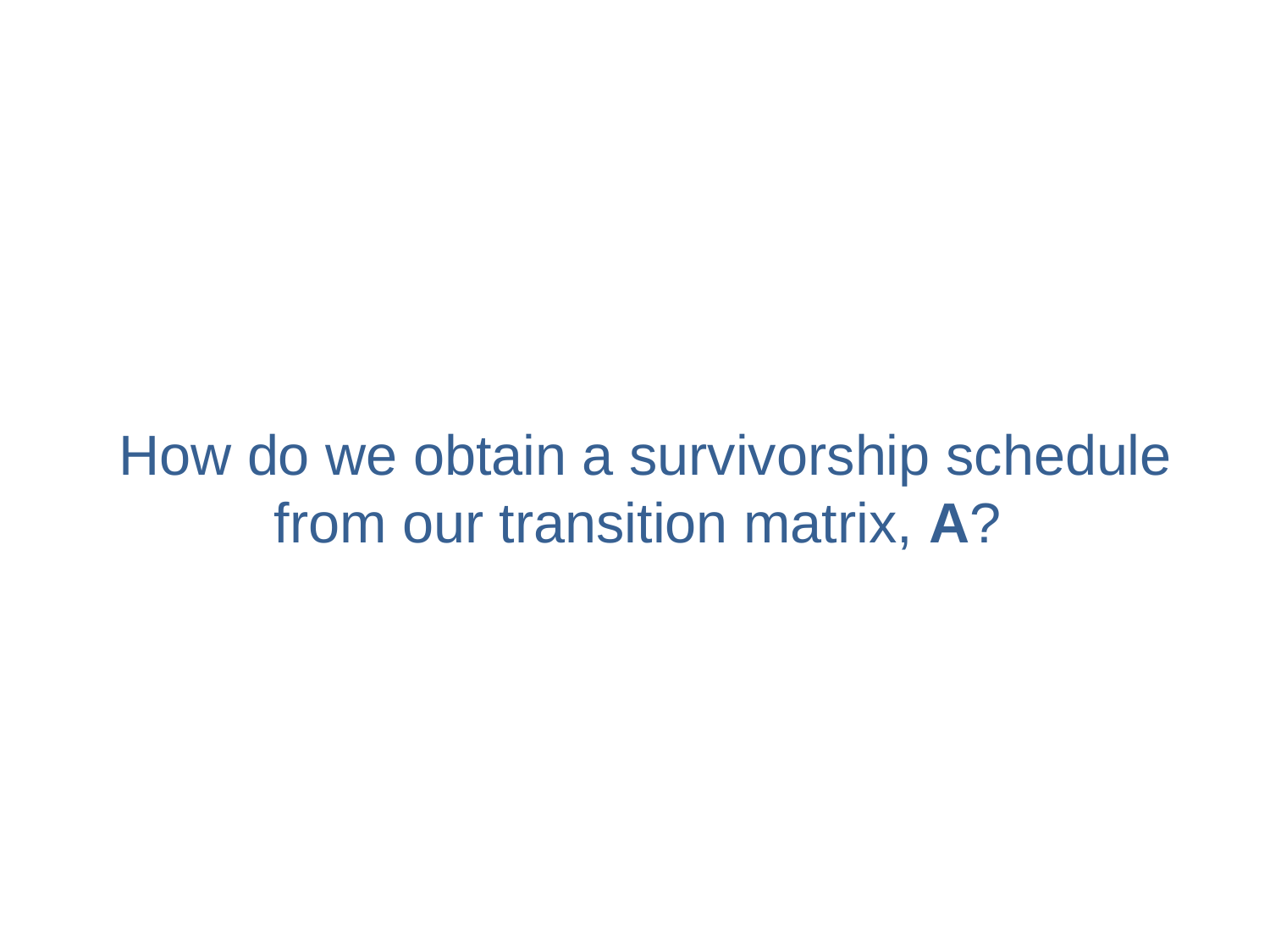

How do we obtain a survivorship schedule from our transition matrix, A?